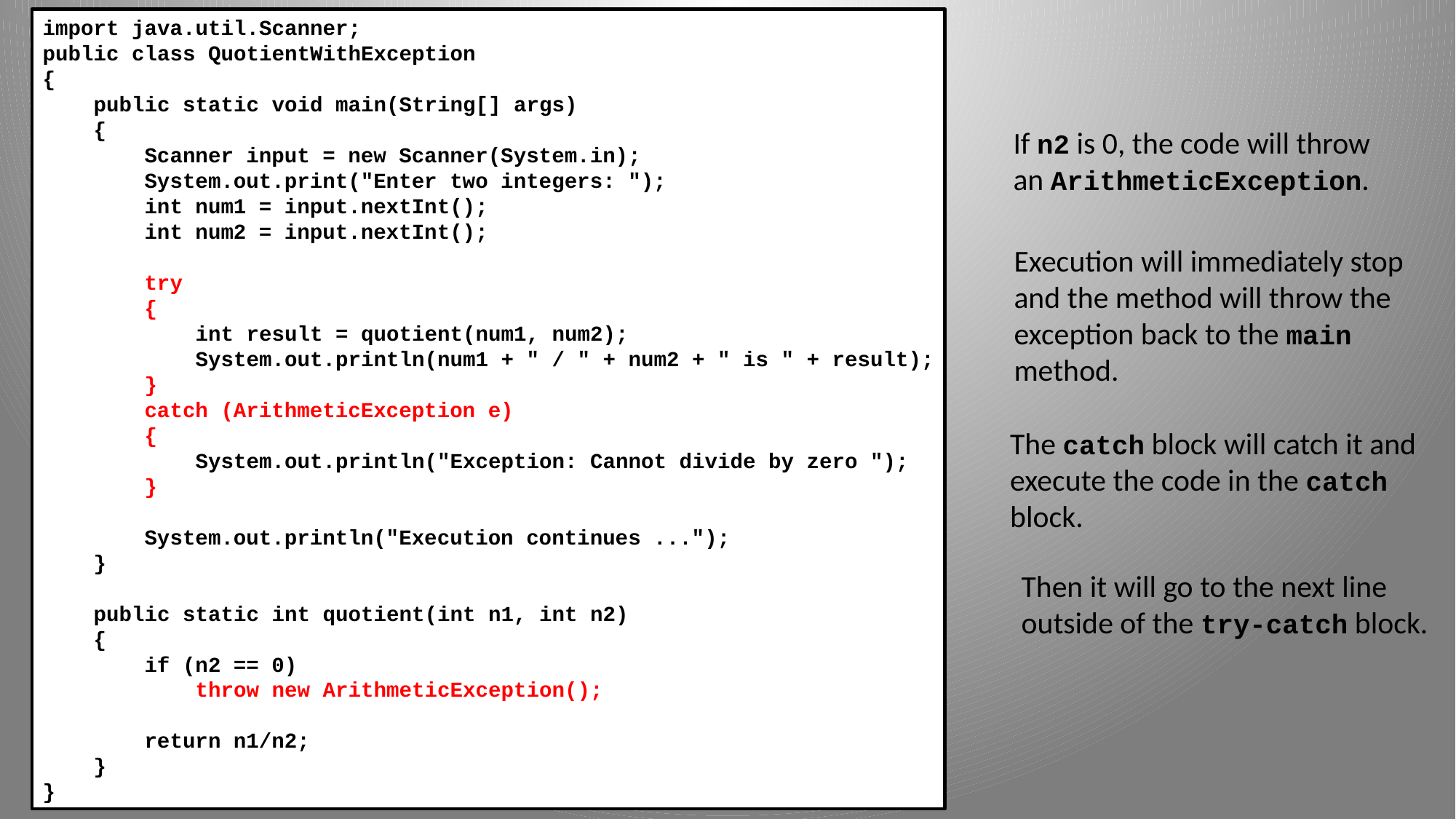

import java.util.Scanner;
public class QuotientWithException
{
    public static void main(String[] args)
    {
        Scanner input = new Scanner(System.in);
        System.out.print("Enter two integers: ");
        int num1 = input.nextInt();
        int num2 = input.nextInt();

        try
        {
            int result = quotient(num1, num2);
            System.out.println(num1 + " / " + num2 + " is " + result);
        }
        catch (ArithmeticException e)
        {
            System.out.println("Exception: Cannot divide by zero ");
        }

        System.out.println("Execution continues ...");
    }

    public static int quotient(int n1, int n2)
    {
        if (n2 == 0)
            throw new ArithmeticException();

        return n1/n2;
    }
}
If n2 is 0, the code will throw
an ArithmeticException.
Execution will immediately stop
and the method will throw the
exception back to the main
method.
The catch block will catch it and
execute the code in the catch
block.
Then it will go to the next line
outside of the try-catch block.